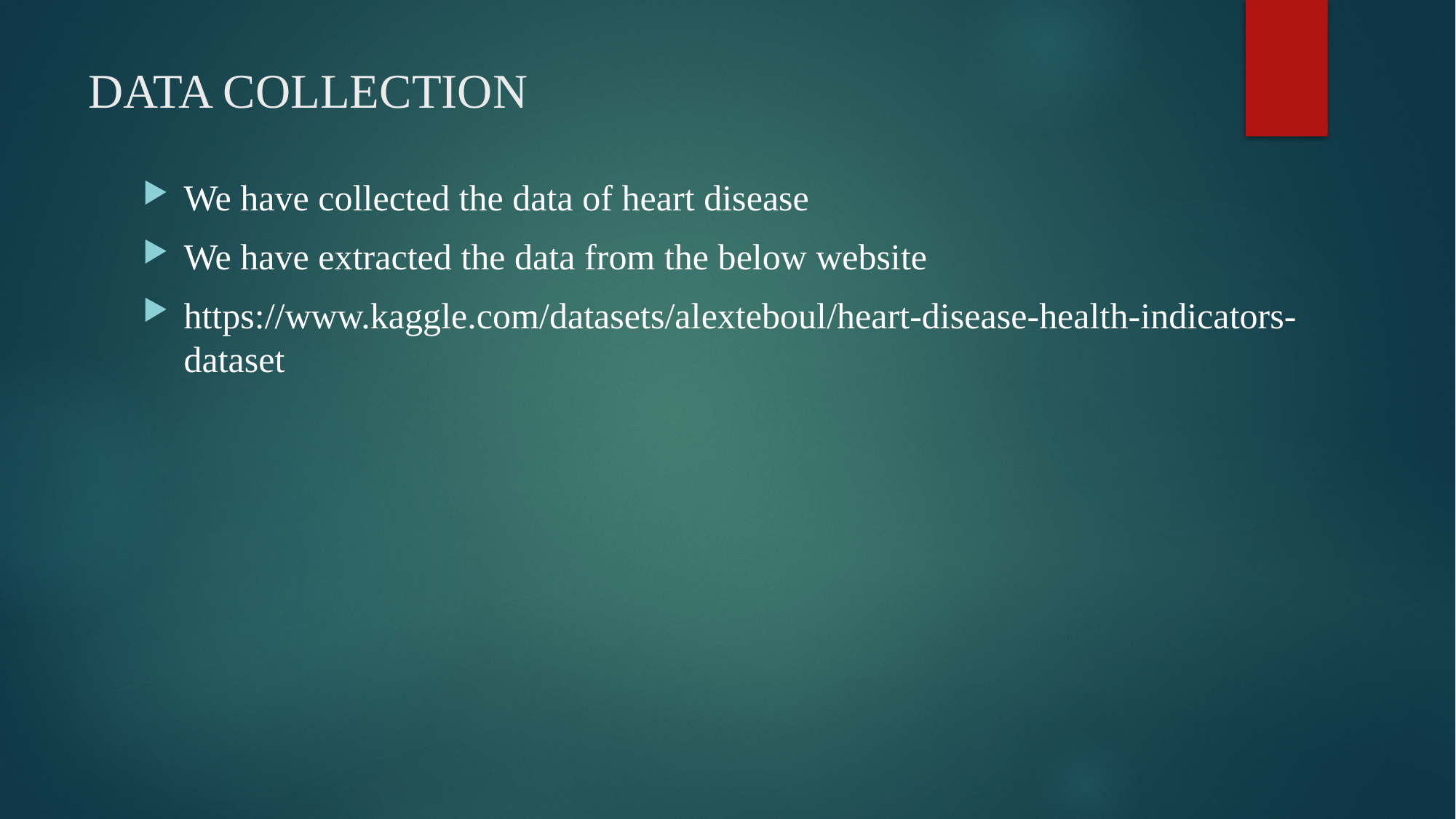

# DATA COLLECTION
We have collected the data of heart disease
We have extracted the data from the below website
https://www.kaggle.com/datasets/alexteboul/heart-disease-health-indicators-dataset